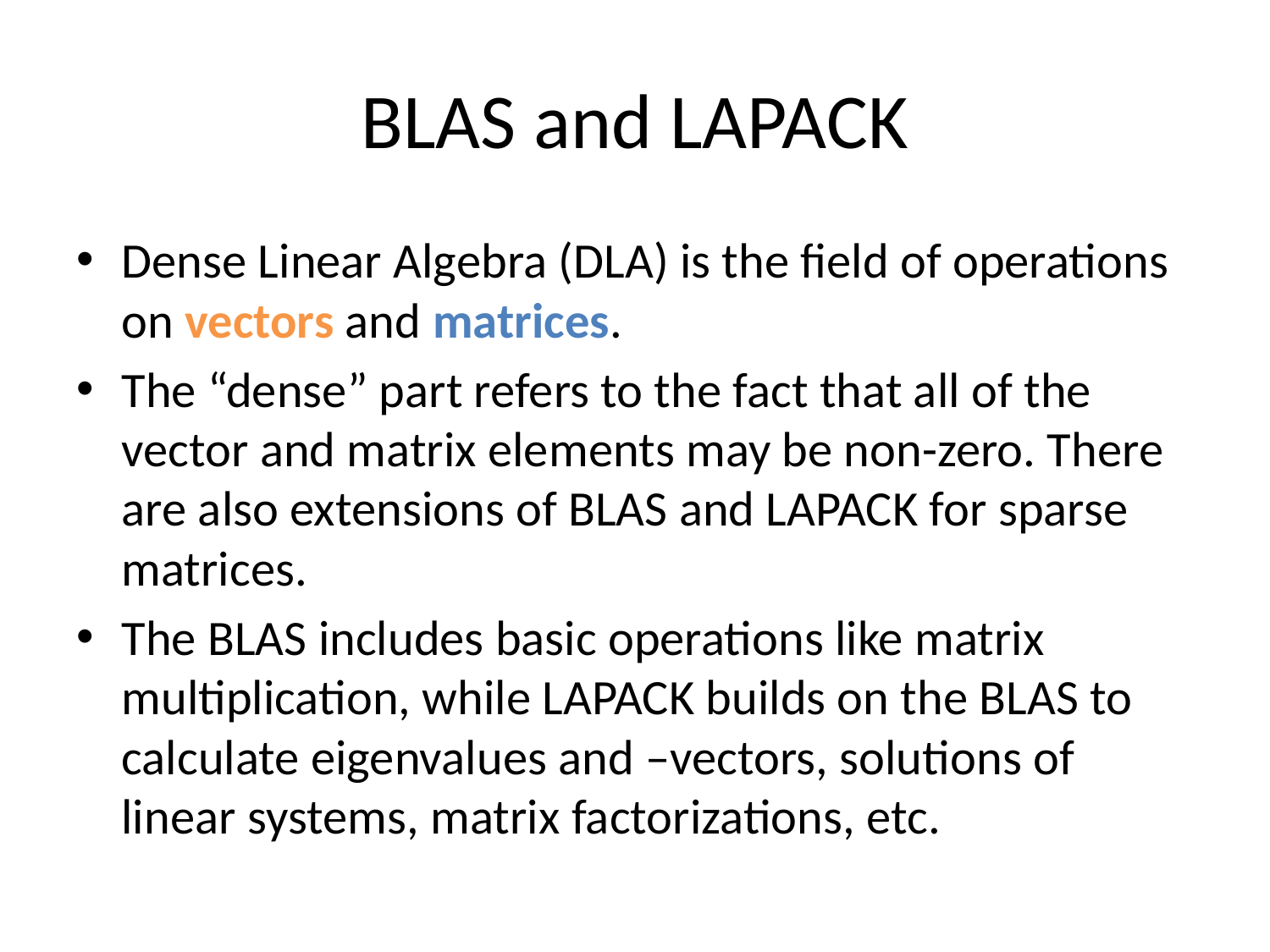

# BLAS and LAPACK
Dense Linear Algebra (DLA) is the field of operations on vectors and matrices.
The “dense” part refers to the fact that all of the vector and matrix elements may be non-zero. There are also extensions of BLAS and LAPACK for sparse matrices.
The BLAS includes basic operations like matrix multiplication, while LAPACK builds on the BLAS to calculate eigenvalues and –vectors, solutions of linear systems, matrix factorizations, etc.